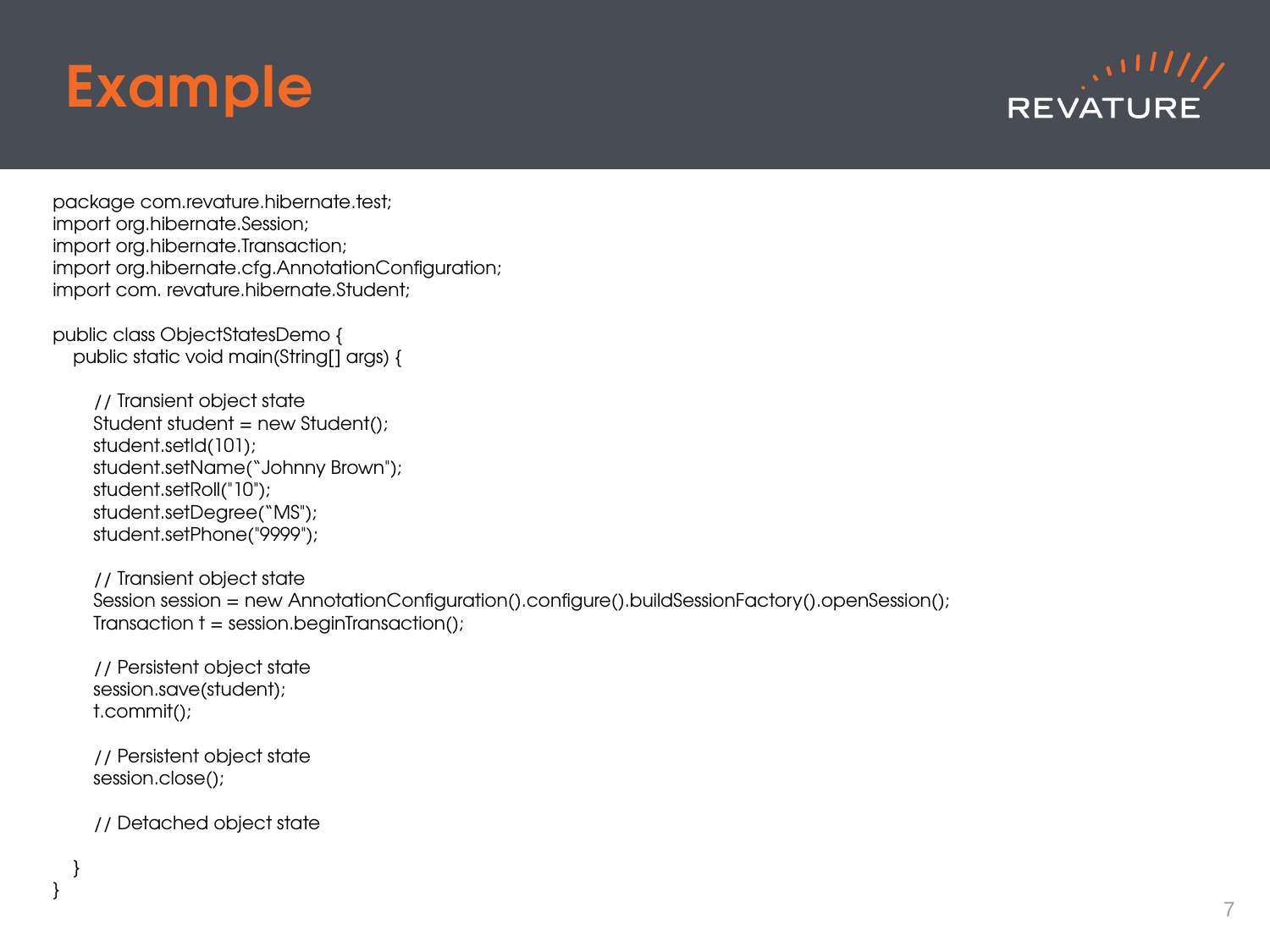

# Example
package com.revature.hibernate.test;
import org.hibernate.Session;
import org.hibernate.Transaction;
import org.hibernate.cfg.AnnotationConfiguration;
import com. revature.hibernate.Student;

public class ObjectStatesDemo {
    public static void main(String[] args) {

        // Transient object state
        Student student = new Student();
        student.setId(101);
        student.setName(“Johnny Brown");
        student.setRoll("10");
        student.setDegree(“MS");
        student.setPhone("9999");

        // Transient object state
        Session session = new AnnotationConfiguration().configure().buildSessionFactory().openSession();
        Transaction t = session.beginTransaction();

        // Persistent object state
        session.save(student);
        t.commit();

        // Persistent object state
        session.close();

        // Detached object state

    }
}
7